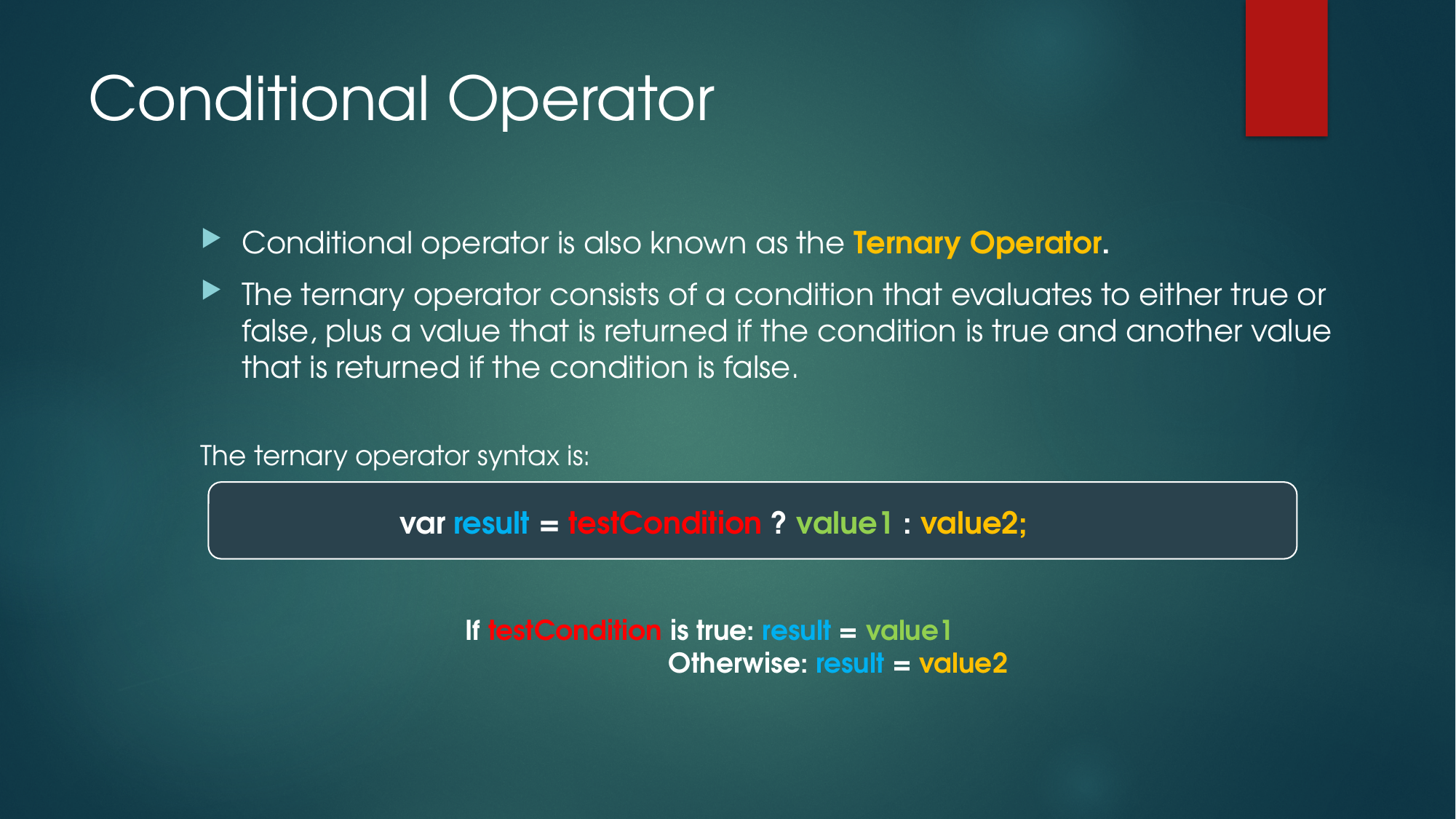

# Conditional Operator
Conditional operator is also known as the Ternary Operator.
The ternary operator consists of a condition that evaluates to either true or false, plus a value that is returned if the condition is true and another value that is returned if the condition is false.

The ternary operator syntax is:

 var result = testCondition ? value1 : value2;

If testCondition is true: result = value1
		     Otherwise: result = value2